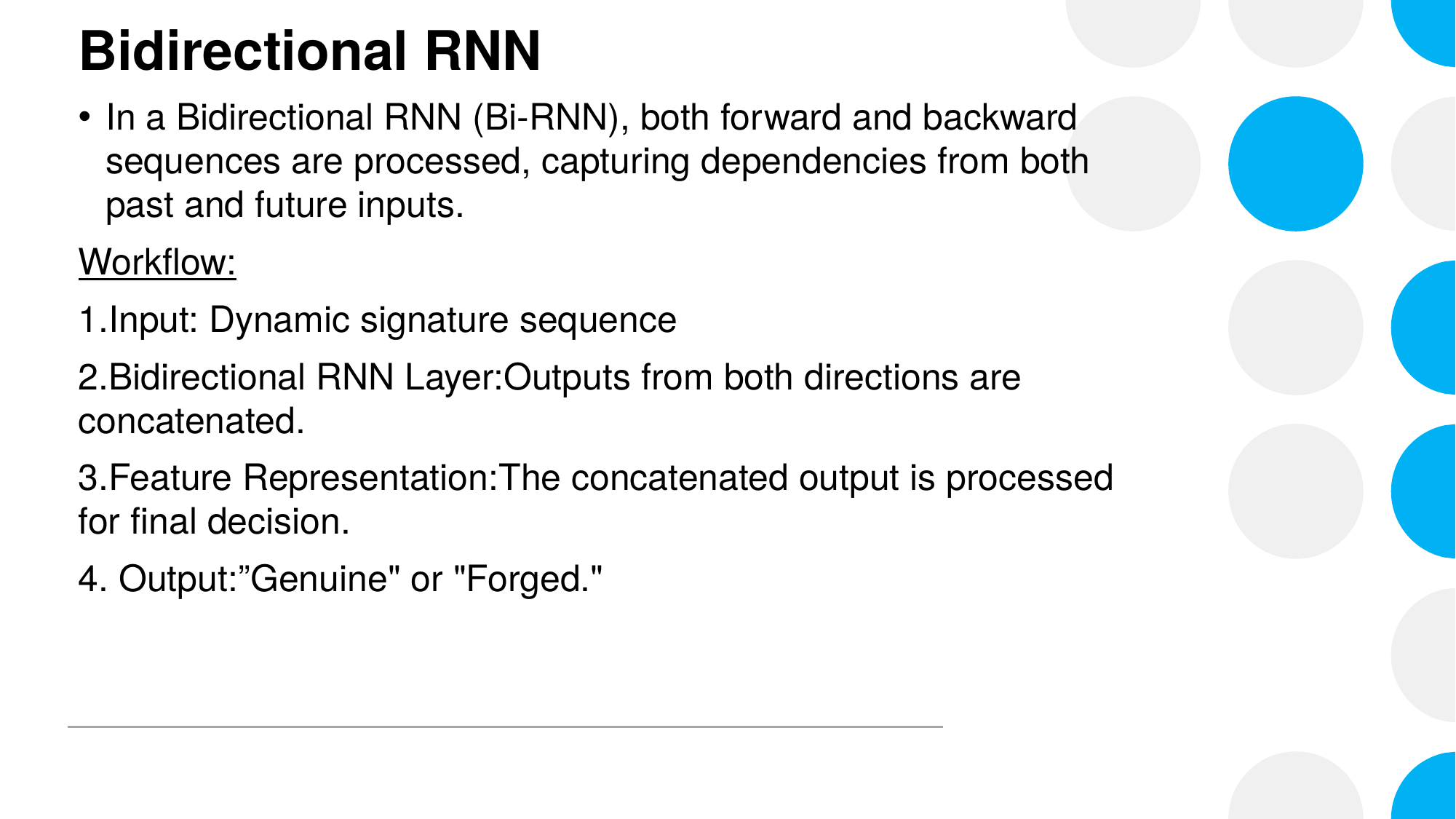

# Bidirectional RNN
In a Bidirectional RNN (Bi-RNN), both forward and backward sequences are processed, capturing dependencies from both past and future inputs.
Workflow:
1.Input: Dynamic signature sequence
2.Bidirectional RNN Layer:Outputs from both directions are concatenated.
3.Feature Representation:The concatenated output is processed for final decision.
4. Output:”Genuine" or "Forged."